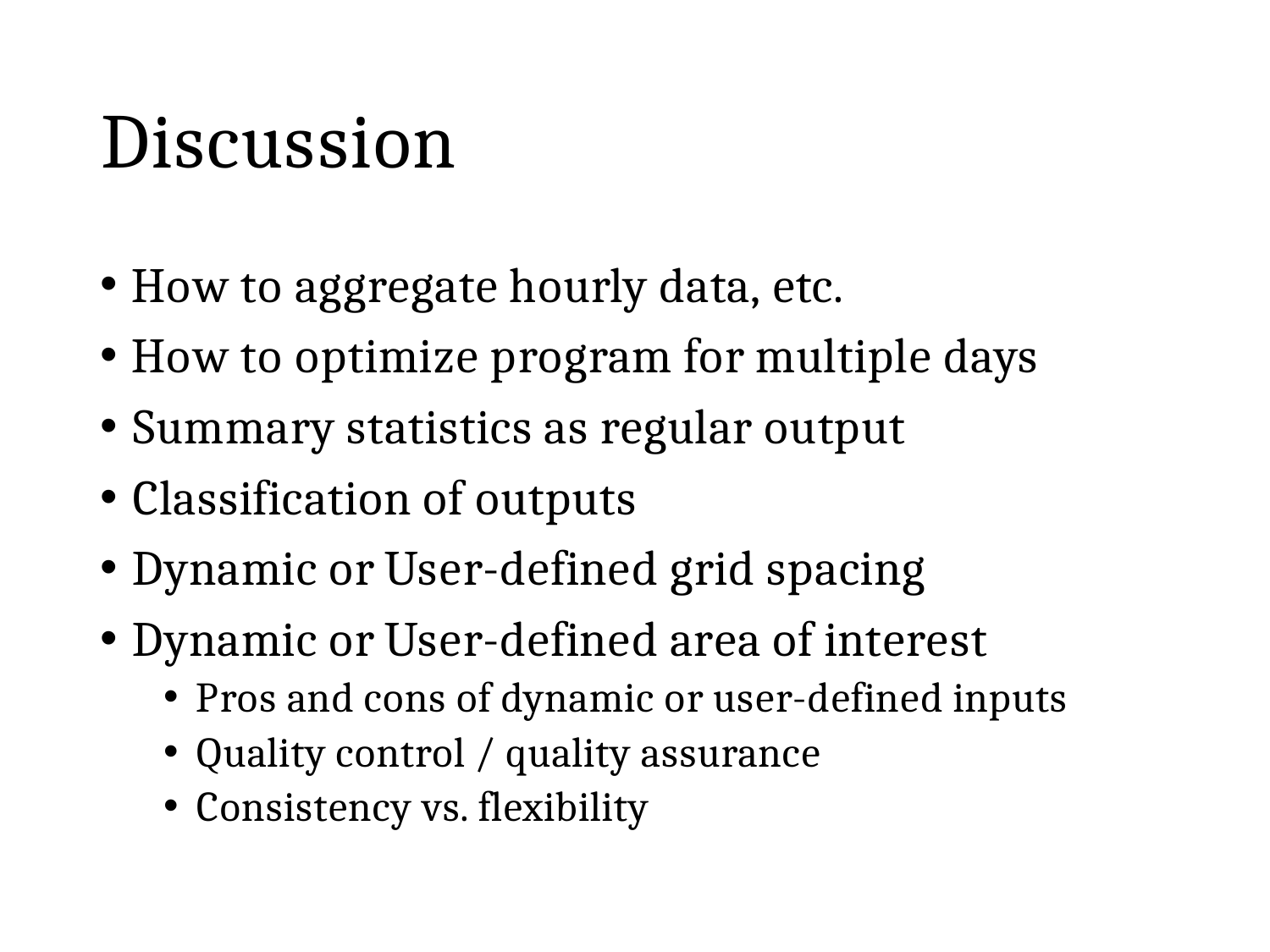

# Discussion
How to aggregate hourly data, etc.
How to optimize program for multiple days
Summary statistics as regular output
Classification of outputs
Dynamic or User-defined grid spacing
Dynamic or User-defined area of interest
Pros and cons of dynamic or user-defined inputs
Quality control / quality assurance
Consistency vs. flexibility